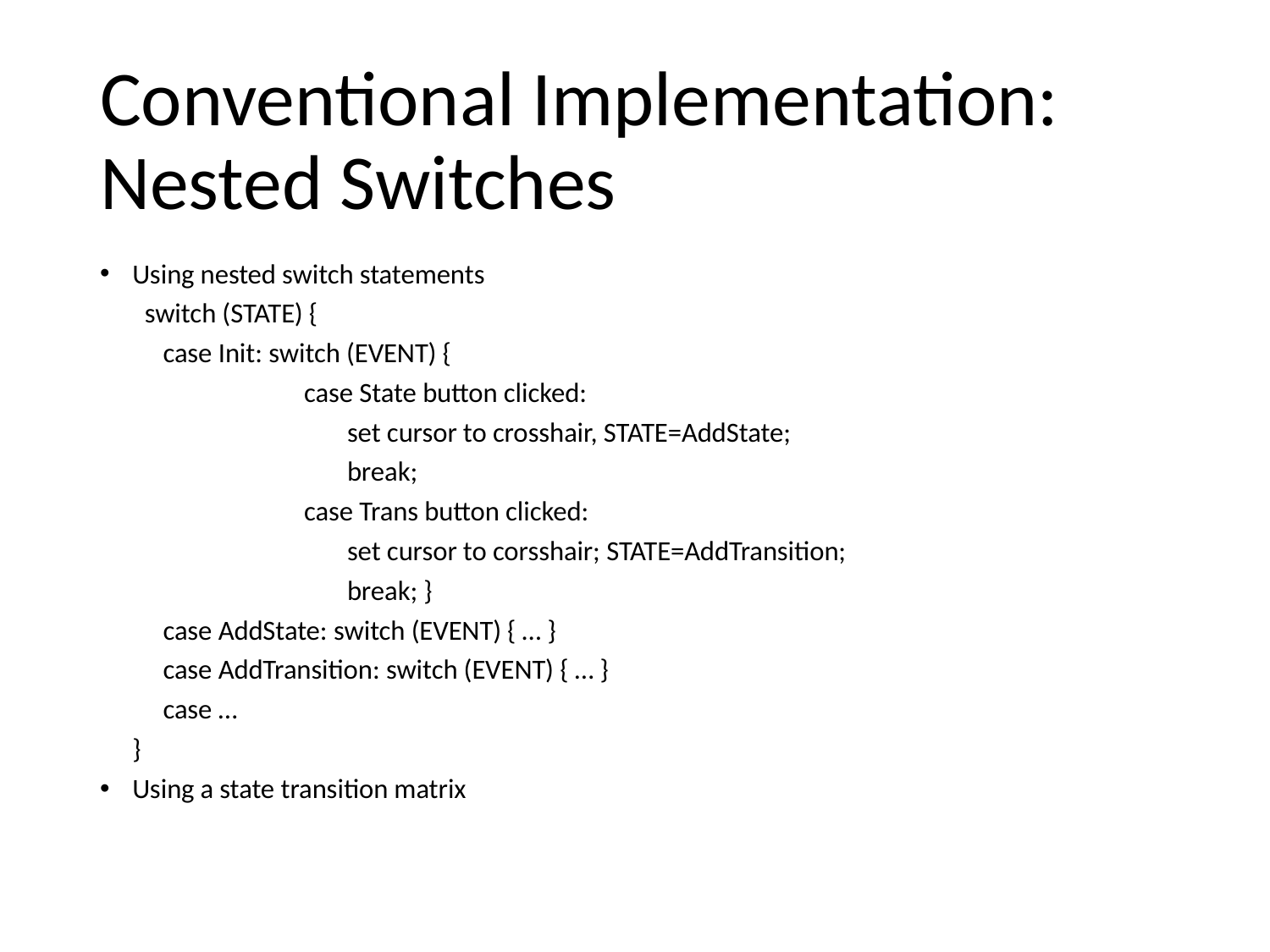

# Conventional Implementation: Nested Switches
Using nested switch statements
  switch (STATE) {
     case Init: switch (EVENT) {
                            case State button clicked:
                                   set cursor to crosshair, STATE=AddState;
                                   break;
                            case Trans button clicked:
                                   set cursor to corsshair; STATE=AddTransition;
                                   break; }
     case AddState: switch (EVENT) { … }
     case AddTransition: switch (EVENT) { … }
     case …
}
Using a state transition matrix